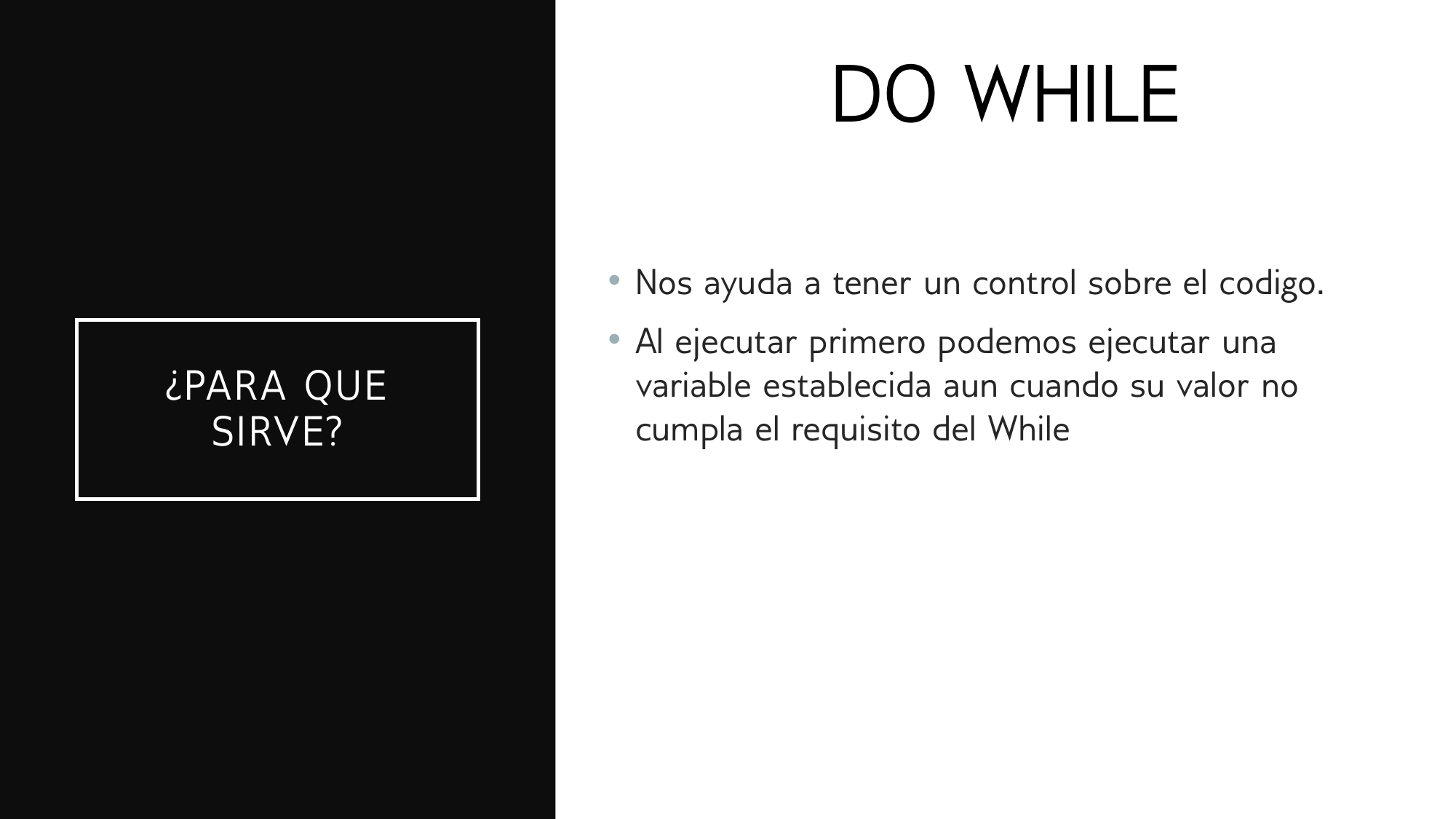

DO WHILE
Nos ayuda a tener un control sobre el codigo.
Al ejecutar primero podemos ejecutar una variable establecida aun cuando su valor no cumpla el requisito del While
# ¿para que sirve?